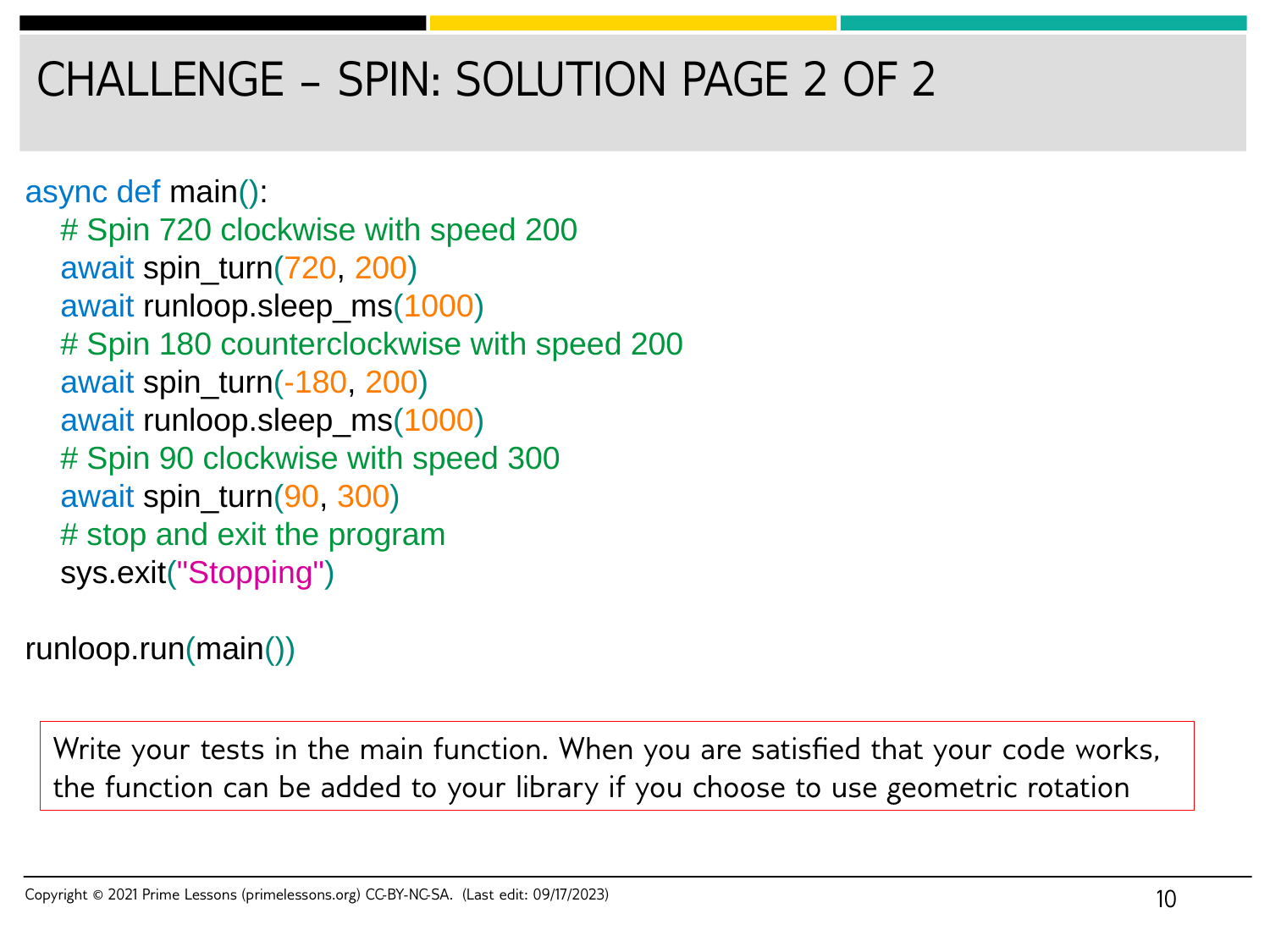

# CHALLENGE – SPIN: SOLUTION PAGE 2 OF 2
async def main():
    # Spin 720 clockwise with speed 200
    await spin_turn(720, 200)
    await runloop.sleep_ms(1000)
    # Spin 180 counterclockwise with speed 200
    await spin_turn(-180, 200)
    await runloop.sleep_ms(1000)
    # Spin 90 clockwise with speed 300
    await spin_turn(90, 300)
    # stop and exit the program
    sys.exit("Stopping")
runloop.run(main())
Write your tests in the main function. When you are satisfied that your code works, the function can be added to your library if you choose to use geometric rotation
10
Copyright © 2021 Prime Lessons (primelessons.org) CC-BY-NC-SA.  (Last edit: 09/17/2023)